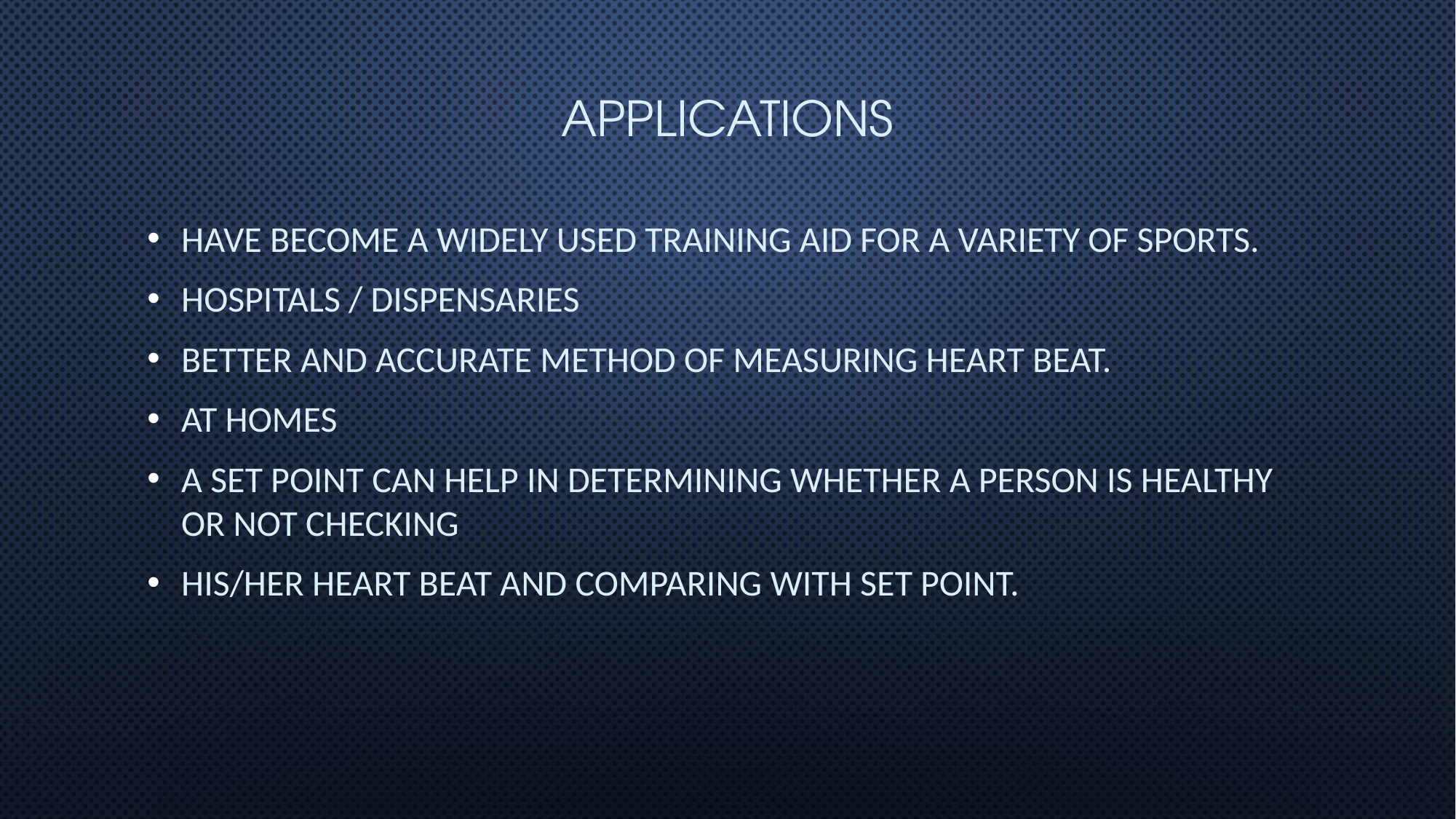

# applications
Have become a widely used training aid for a variety of sports.
Hospitals / Dispensaries
Better and accurate method of measuring heart beat.
At homes
A set point can help in determining whether a person is healthy or not checking
his/her heart beat and comparing with set point.